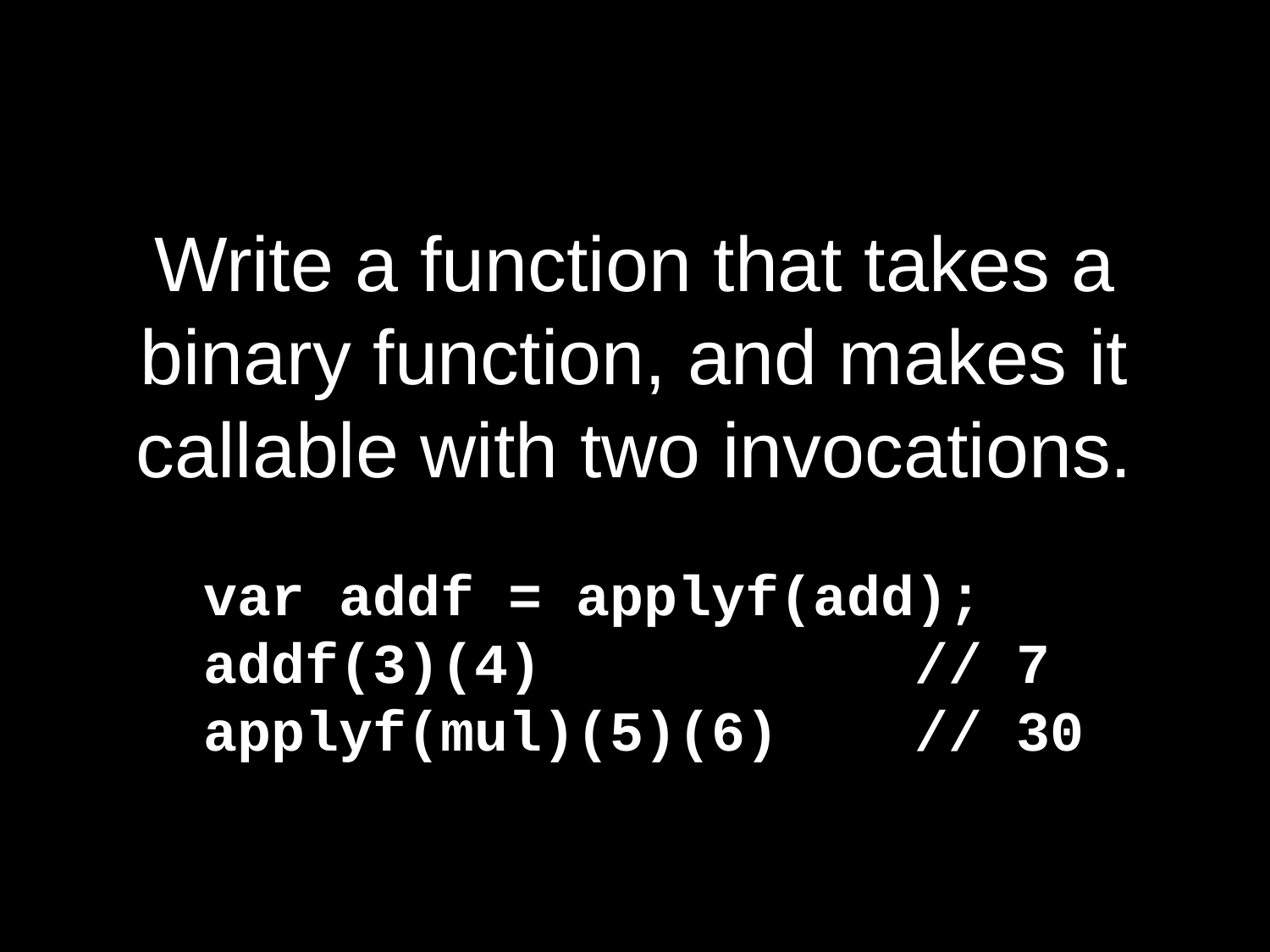

# Write a function that takes a binary function, and makes it callable with two invocations.
var addf = applyf(add);
addf(3)(4)           // 7
applyf(mul)(5)(6)    // 30